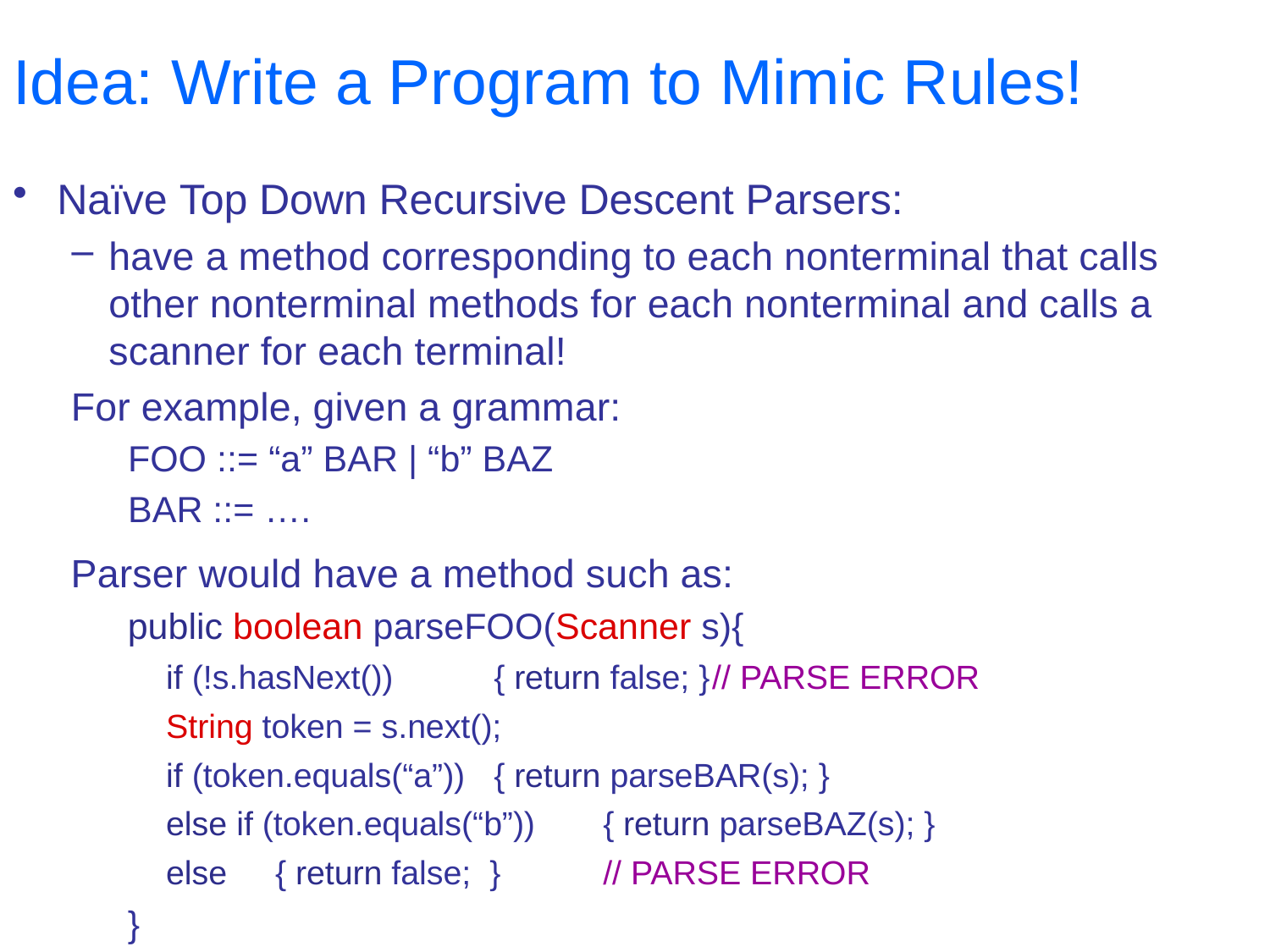

# Idea: Write a Program to Mimic Rules!
Naïve Top Down Recursive Descent Parsers:
have a method corresponding to each nonterminal that calls other nonterminal methods for each nonterminal and calls a scanner for each terminal!
For example, given a grammar:
FOO ::= “a” BAR | “b” BAZ
BAR ::= ….
Parser would have a method such as:
public boolean parseFOO(Scanner s){
if (!s.hasNext())  	{ return false; }	// PARSE ERROR
String token = s.next();
if (token.equals(“a”)) 	{ return parseBAR(s); }
else if (token.equals(“b”))	{ return parseBAZ(s); }
else 	{ return false;  }	// PARSE ERROR
}